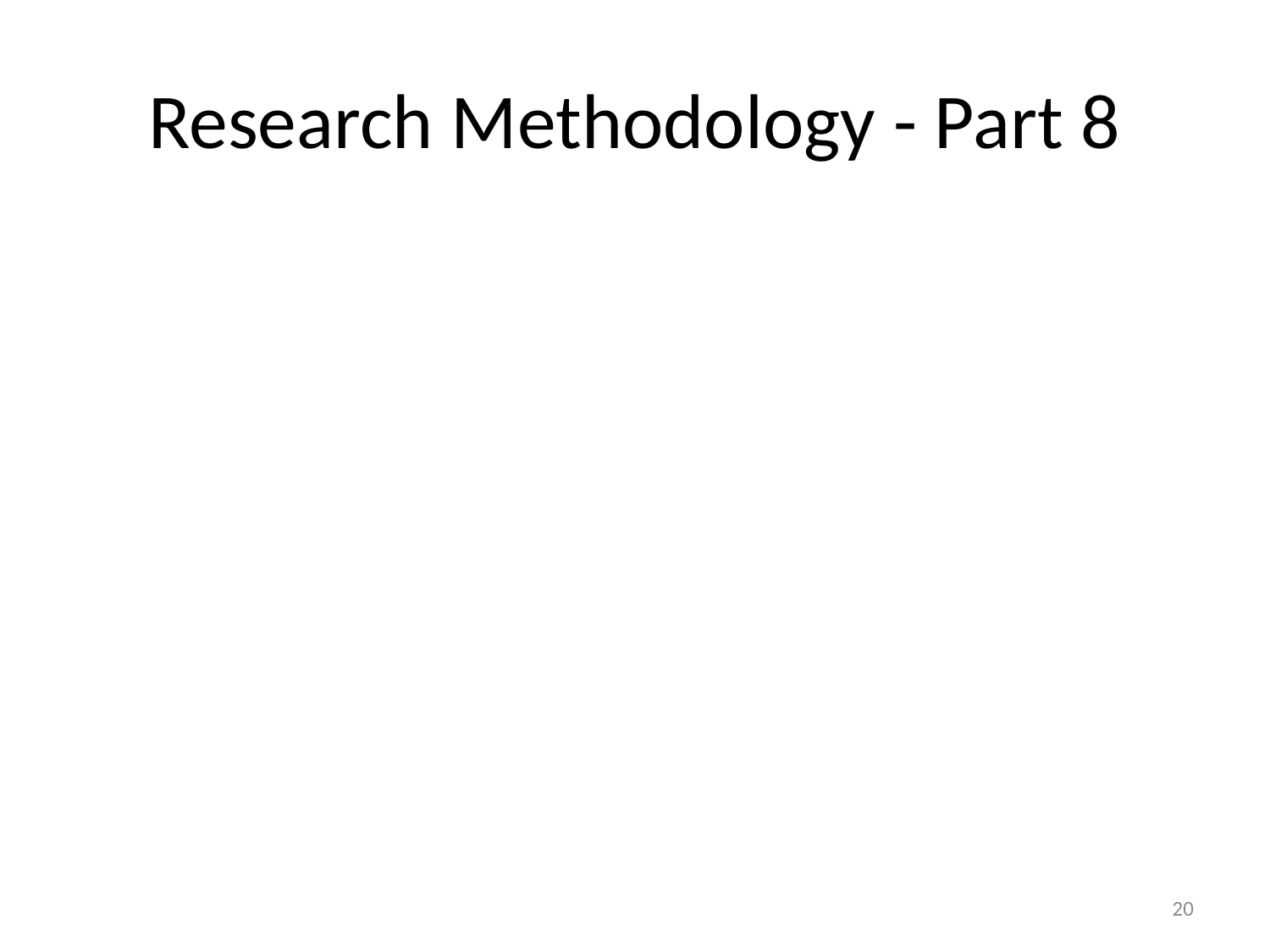

# Research Methodology - Part 8

20